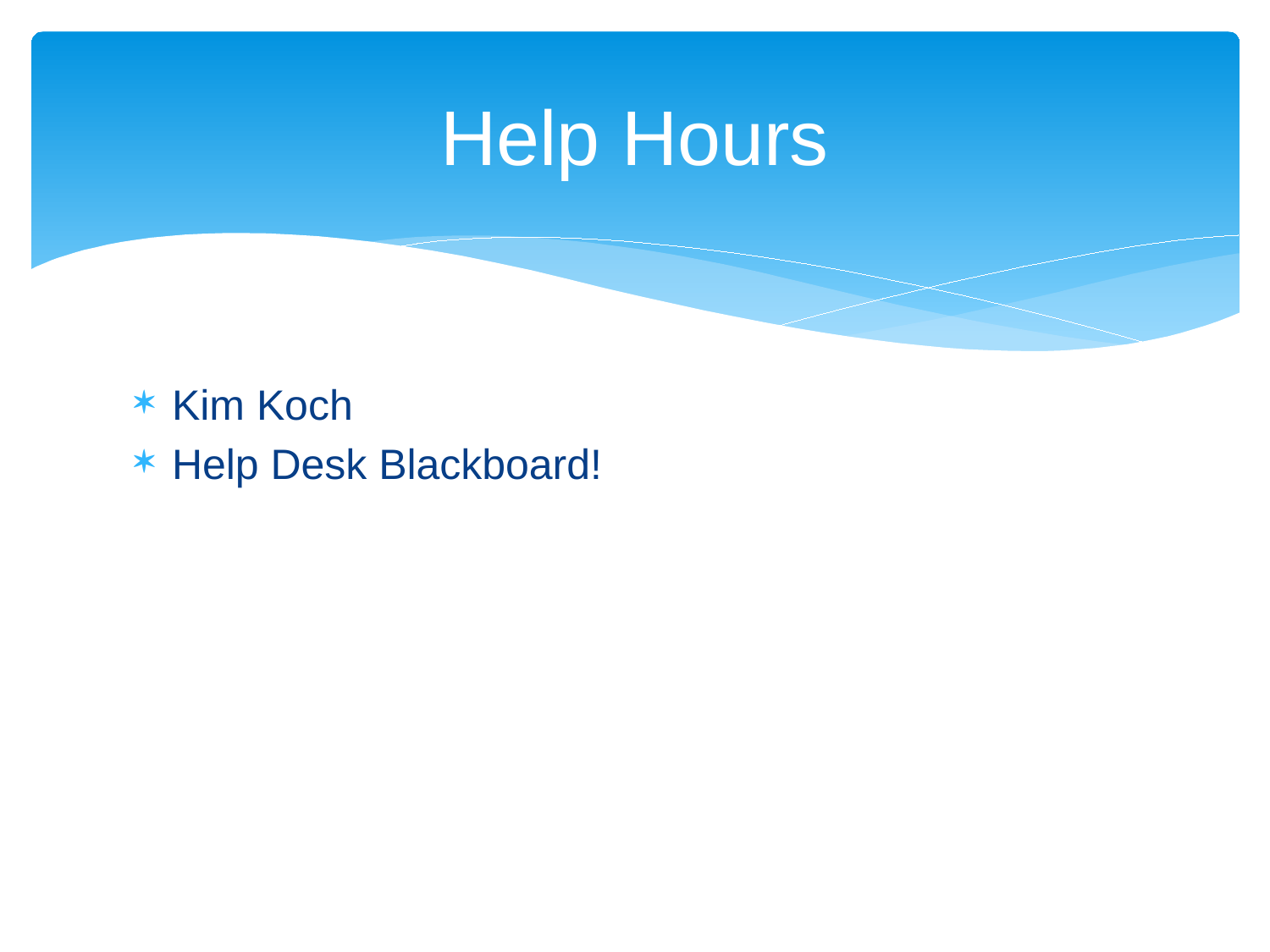

# Help Hours
Kim Koch
Help Desk Blackboard!